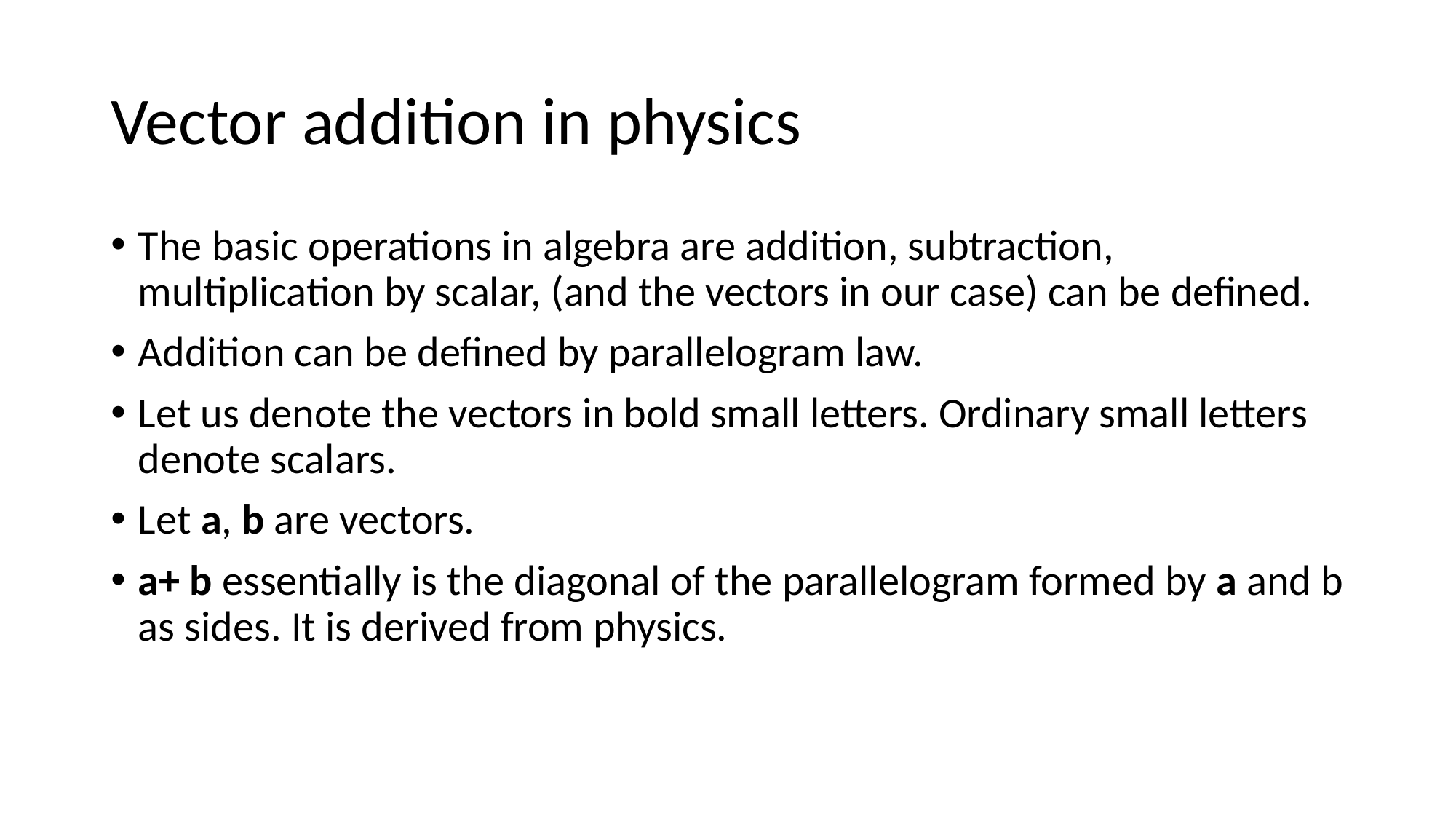

# Vector addition in physics
The basic operations in algebra are addition, subtraction, multiplication by scalar, (and the vectors in our case) can be defined.
Addition can be defined by parallelogram law.
Let us denote the vectors in bold small letters. Ordinary small letters denote scalars.
Let a, b are vectors.
a+ b essentially is the diagonal of the parallelogram formed by a and b as sides. It is derived from physics.